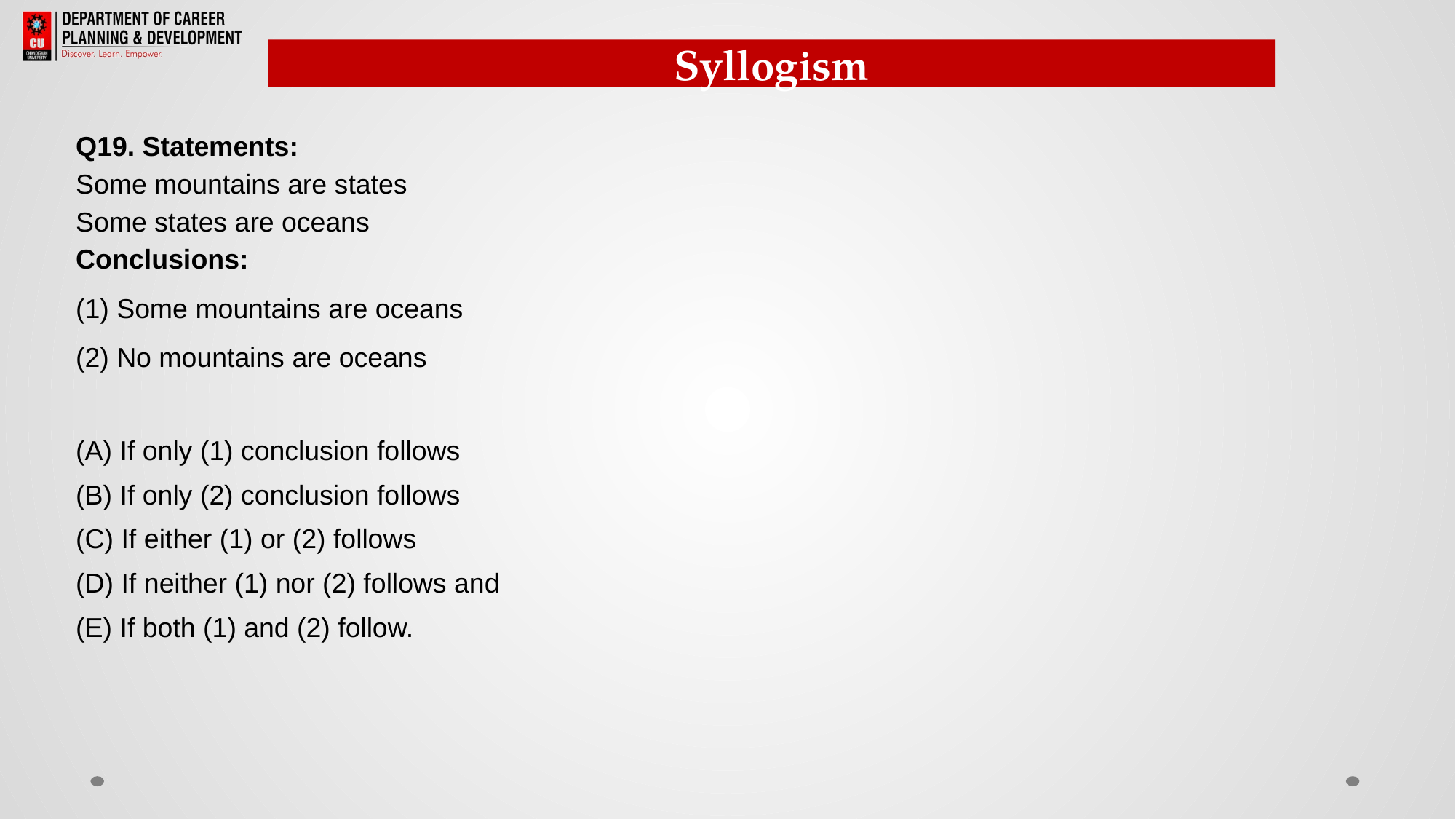

Syllogism

Q19. Statements:
Some mountains are states
Some states are oceans
Conclusions:
(1) Some mountains are oceans
(2) No mountains are oceans

(A) If only (1) conclusion follows
(B) If only (2) conclusion follows
(C) If either (1) or (2) follows
(D) If neither (1) nor (2) follows and
(E) If both (1) and (2) follow.